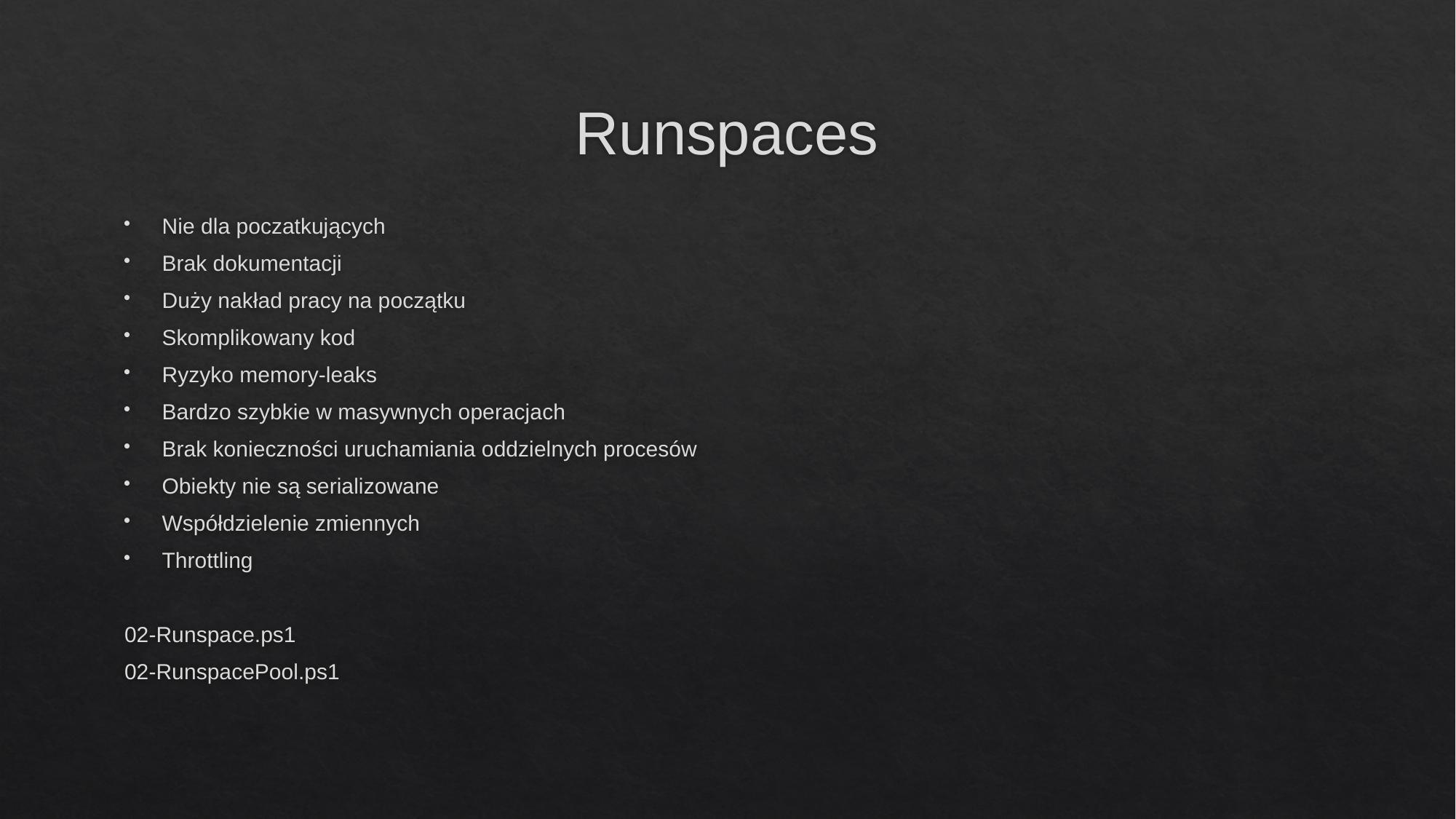

# Runspaces
Nie dla poczatkujących
Brak dokumentacji
Duży nakład pracy na początku
Skomplikowany kod
Ryzyko memory-leaks
Bardzo szybkie w masywnych operacjach
Brak konieczności uruchamiania oddzielnych procesów
Obiekty nie są serializowane
Współdzielenie zmiennych
Throttling

02-Runspace.ps1
02-RunspacePool.ps1